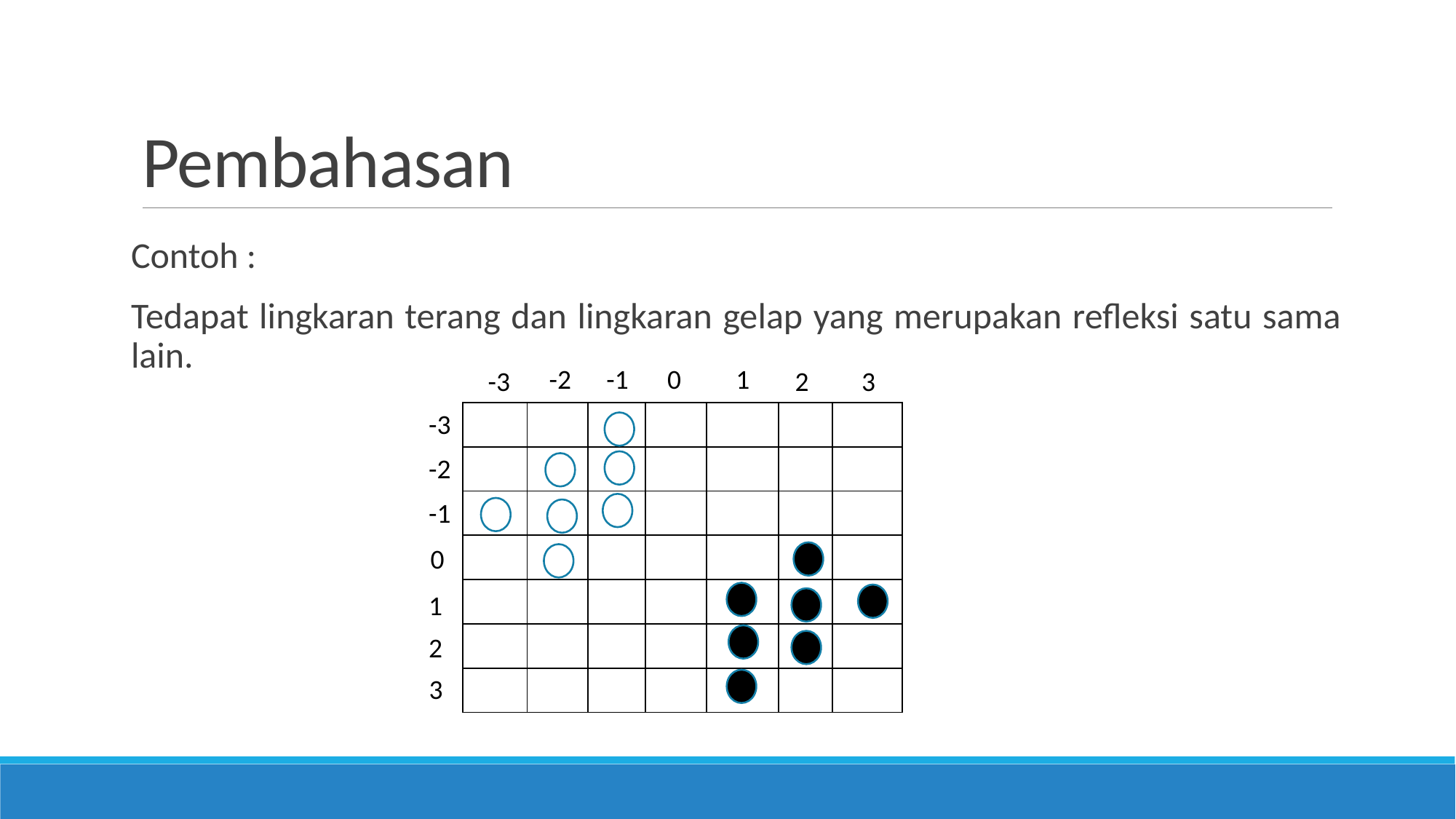

# Pembahasan
Contoh :
Tedapat lingkaran terang dan lingkaran gelap yang merupakan refleksi satu sama lain.

-2
-1
0
1
-3
2
3
-3
|  |  |  |  |  |  |  |
| --- | --- | --- | --- | --- | --- | --- |
|  |  |  |  |  |  |  |
|  |  |  |  |  |  |  |
|  |  |  |  |  |  |  |
|  |  |  |  |  |  |  |
|  |  |  |  |  |  |  |
|  |  |  |  |  |  |  |

-2

-1

0

1

2

3